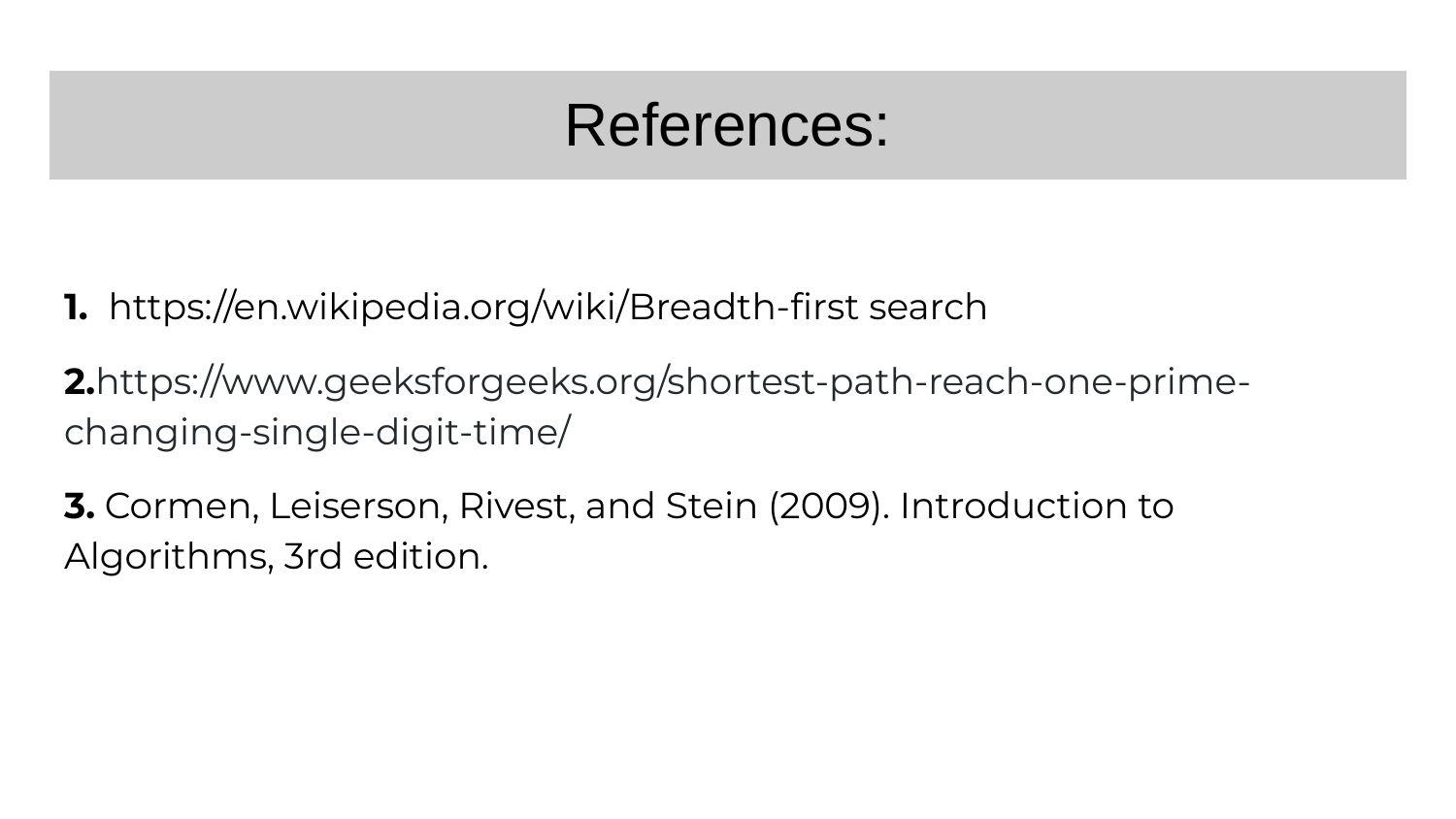

# References:
1.  https://en.wikipedia.org/wiki/Breadth-first search
2.https://www.geeksforgeeks.org/shortest-path-reach-one-prime-changing-single-digit-time/
3. Cormen, Leiserson, Rivest, and Stein (2009). Introduction to Algorithms, 3rd edition.